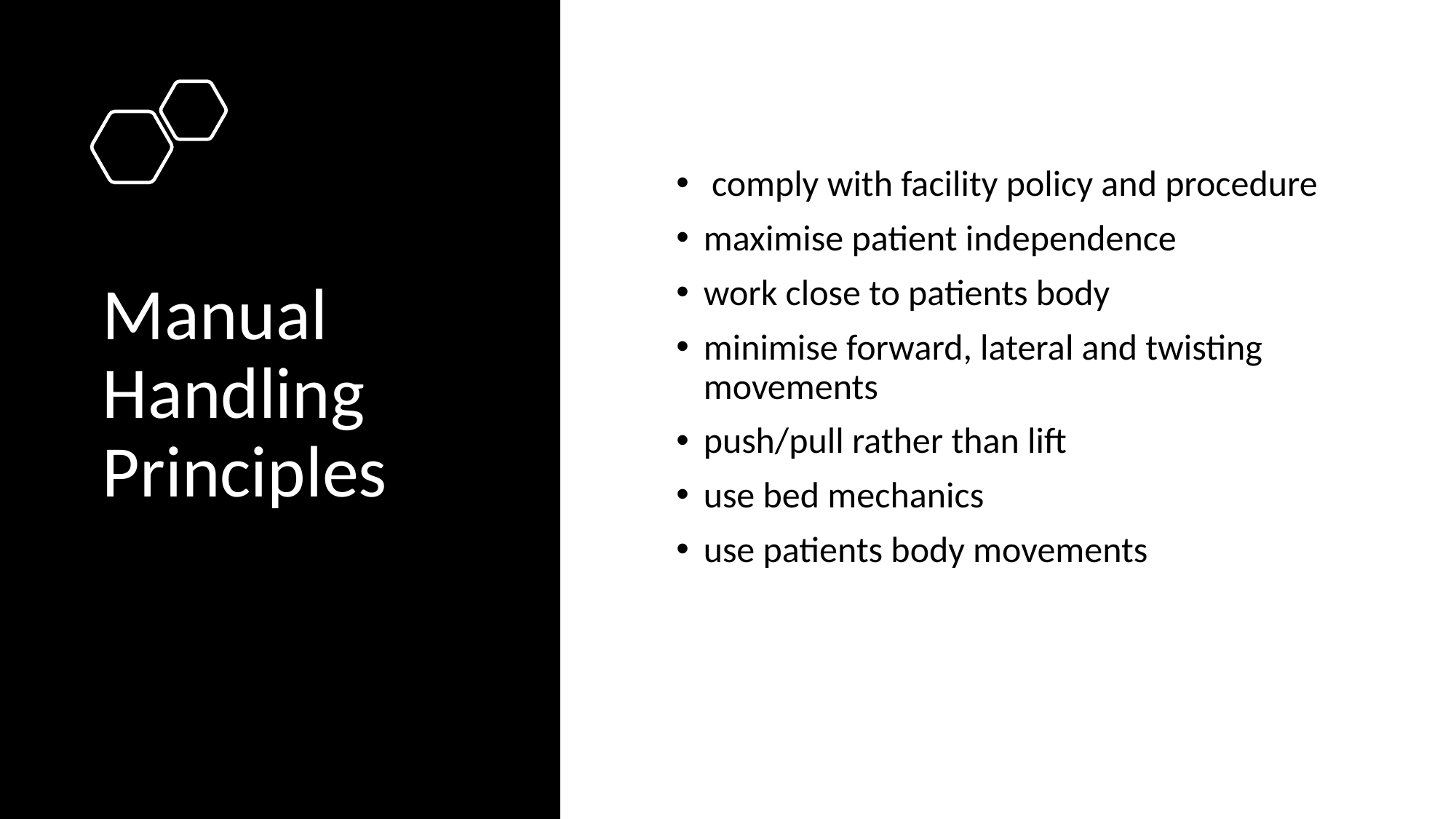

# Manual Handling Principles
 comply with facility policy and procedure
maximise patient independence
work close to patients body
minimise forward, lateral and twisting movements
push/pull rather than lift
use bed mechanics
use patients body movements